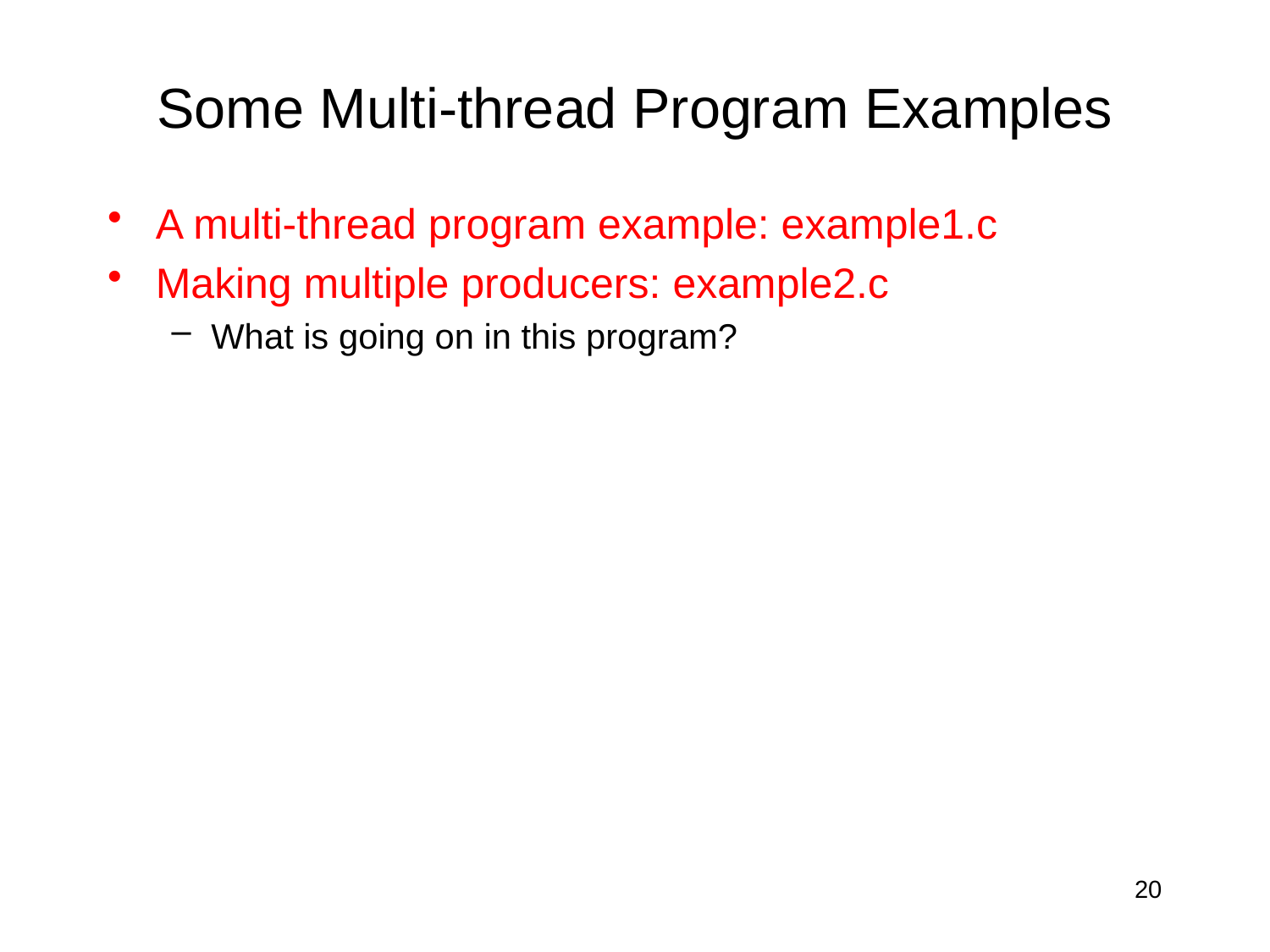

# Some Multi-thread Program Examples
A multi-thread program example: example1.c
Making multiple producers: example2.c
What is going on in this program?

20